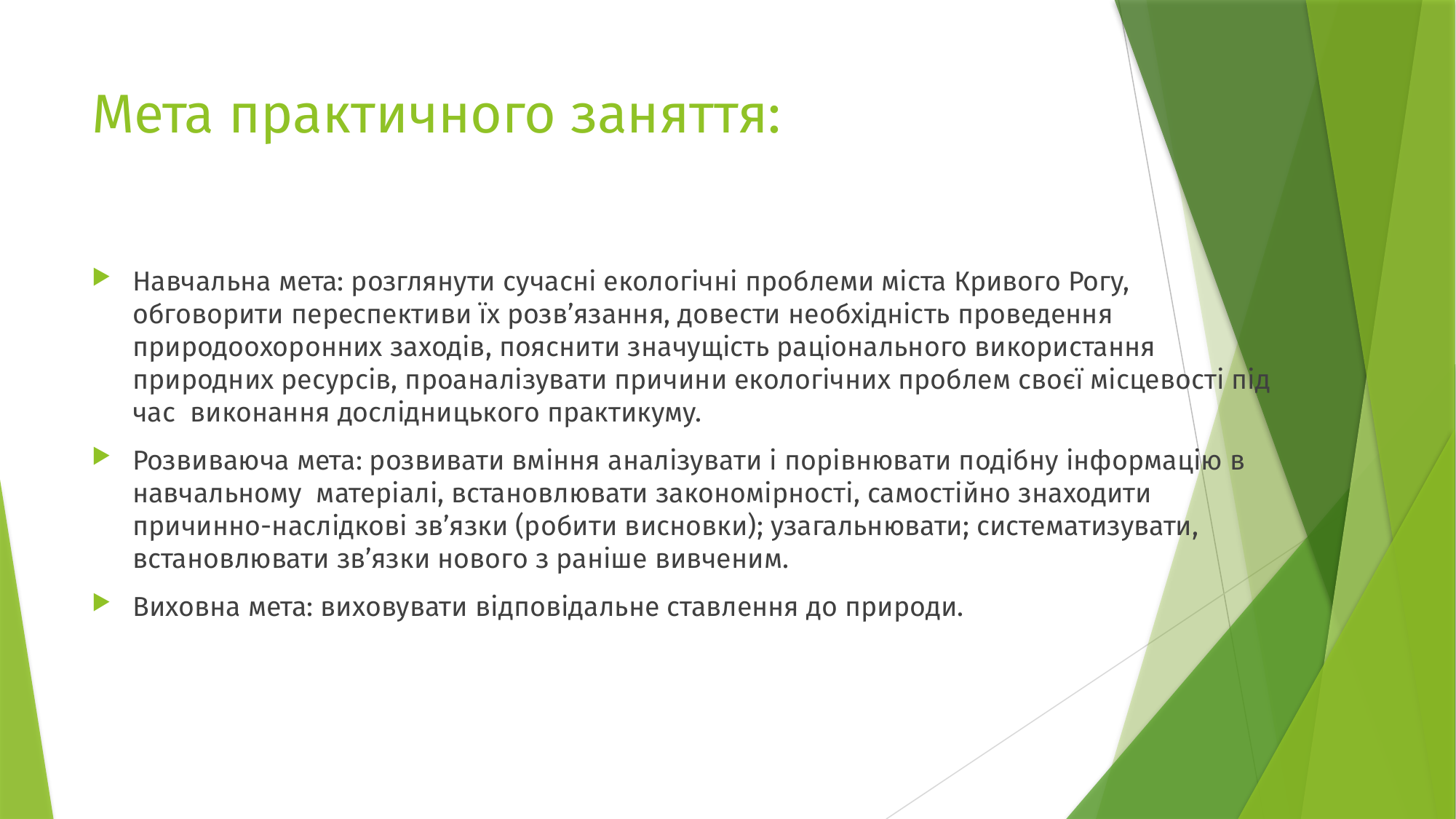

# Мета практичного заняття:
Навчальна мета: розглянути сучасні екологічні проблеми міста Кривого Рогу, обговорити переспективи їх розв’язання, довести необхідність проведення  природоохоронних заходів, пояснити значущість раціонального використання природних ресурсів, проаналізувати причини екологічних проблем своєї місцевості під час  виконання дослідницького практикуму.
Розвиваюча мета: розвивати вміння аналізувати і порівнювати подібну інформацію в навчальному  матеріалі, встановлювати закономірності, самостійно знаходити причинно-наслідкові зв’язки (робити висновки); узагальнювати; систематизувати, встановлювати зв’язки нового з раніше вивченим.
Виховна мета: виховувати відповідальне ставлення до природи.